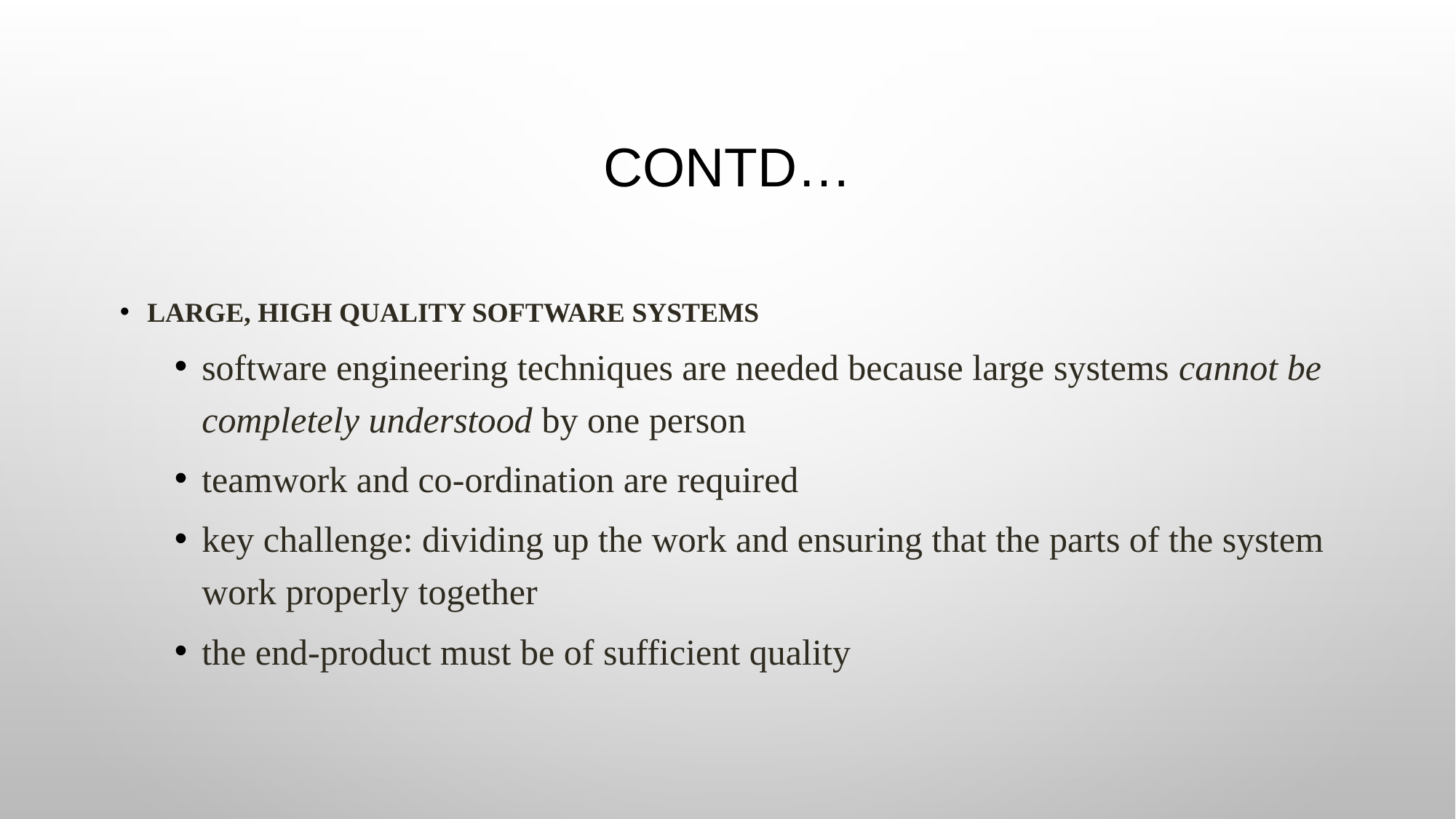

# Contd…
Large, high quality software systems
software engineering techniques are needed because large systems cannot be completely understood by one person
teamwork and co-ordination are required
key challenge: dividing up the work and ensuring that the parts of the system work properly together
the end-product must be of sufficient quality